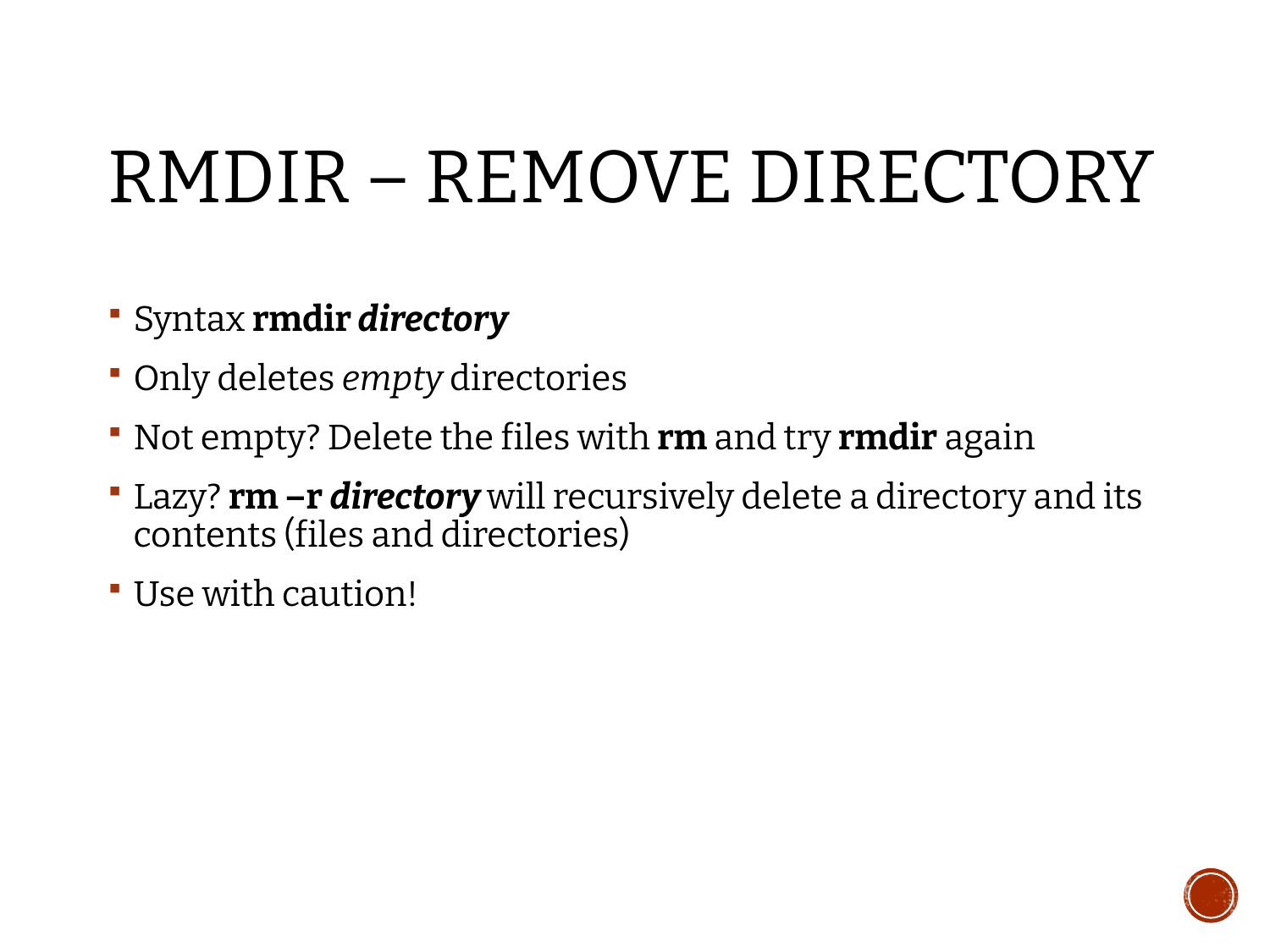

# rmdir – remove directory
Syntax rmdir directory
Only deletes empty directories
Not empty? Delete the files with rm and try rmdir again
Lazy? rm –r directory will recursively delete a directory and its contents (files and directories)
Use with caution!